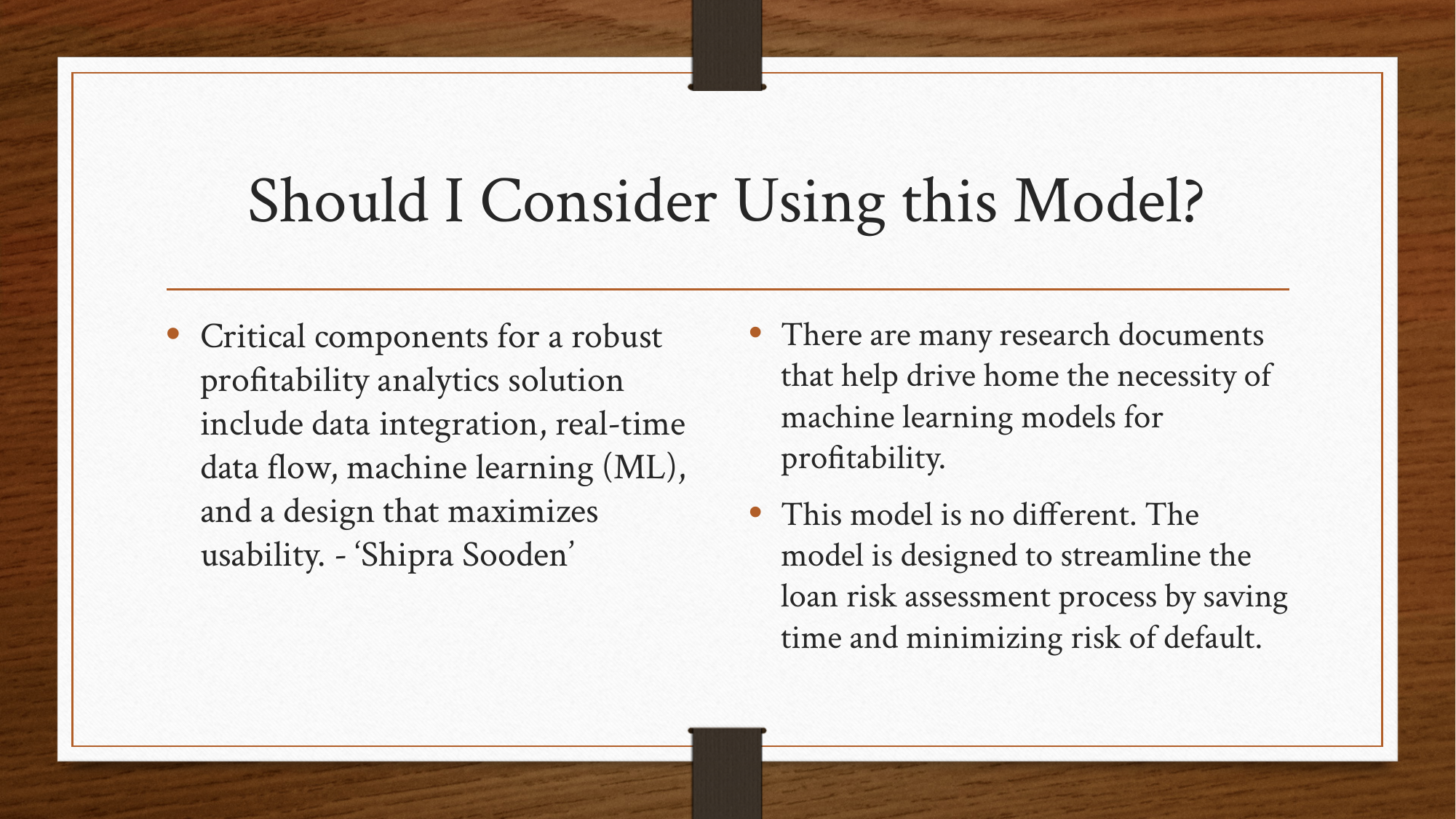

# Should I Consider Using this Model?
Critical components for a robust profitability analytics solution include data integration, real-time data flow, machine learning (ML), and a design that maximizes usability. - ‘Shipra Sooden’
There are many research documents that help drive home the necessity of machine learning models for profitability.
This model is no different. The model is designed to streamline the loan risk assessment process by saving time and minimizing risk of default.